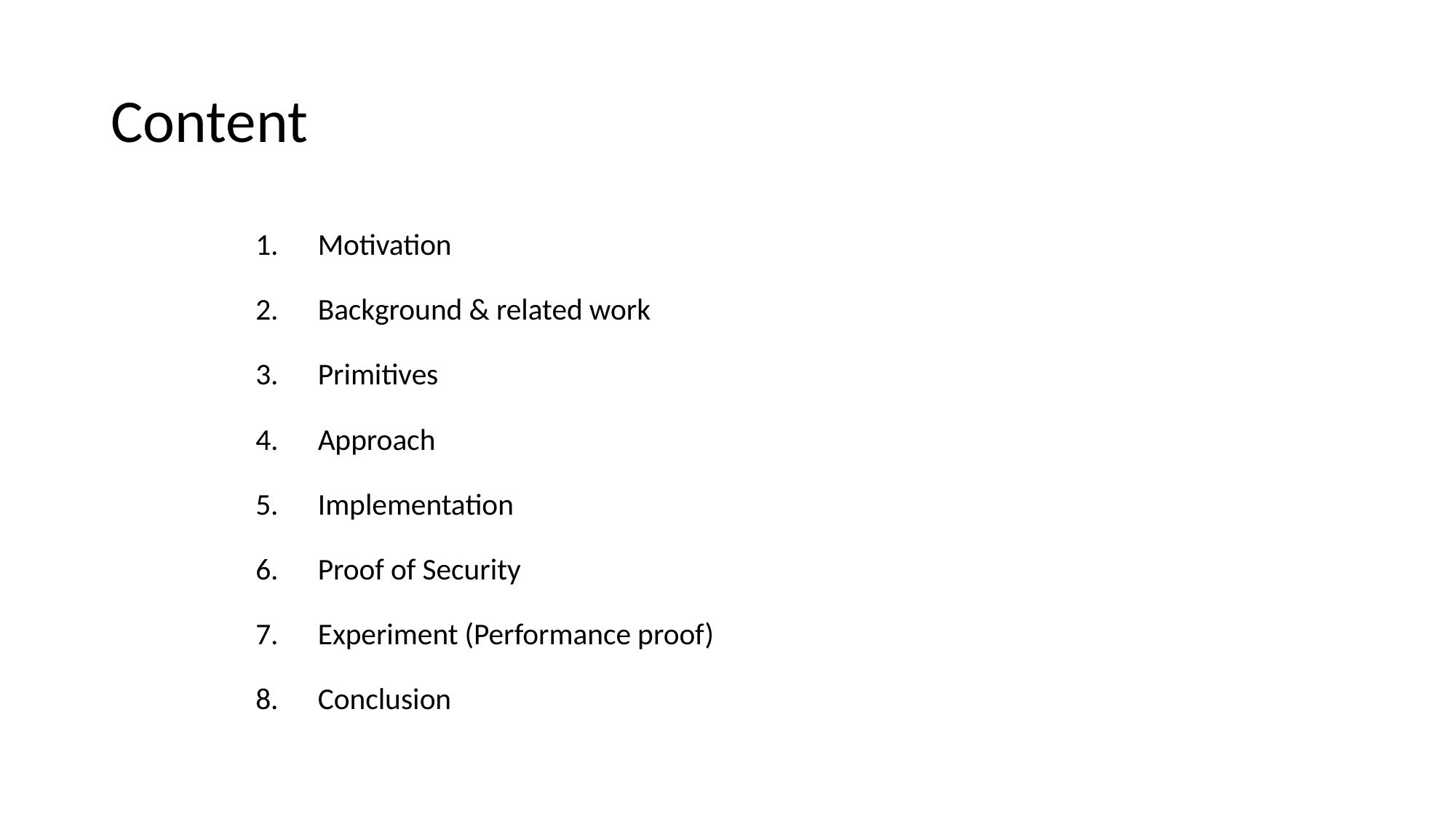

# Content
Motivation
Background & related work
Primitives
Approach
Implementation
Proof of Security
Experiment (Performance proof)
Conclusion